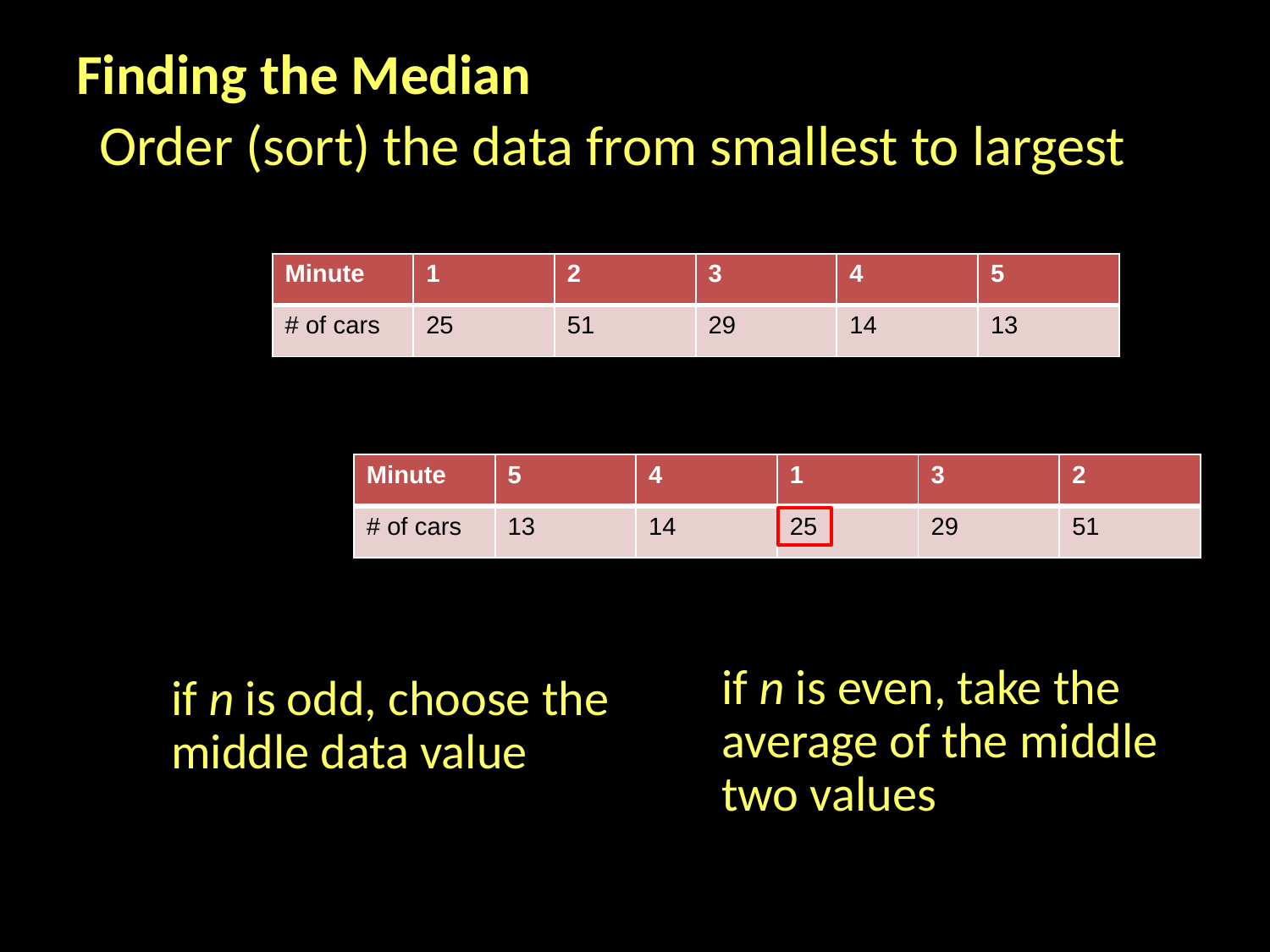

Finding the Median
 Order (sort) the data from smallest to largest

| Minute | 1 | 2 | 3 | 4 | 5 |
| --- | --- | --- | --- | --- | --- |
| # of cars | 25 | 51 | 29 | 14 | 13 |
| Minute | 5 | 4 | 1 | 3 | 2 |
| --- | --- | --- | --- | --- | --- |
| # of cars | 13 | 14 | 25 | 29 | 51 |

if n is even, take the average of the middle two values
if n is odd, choose the middle data value